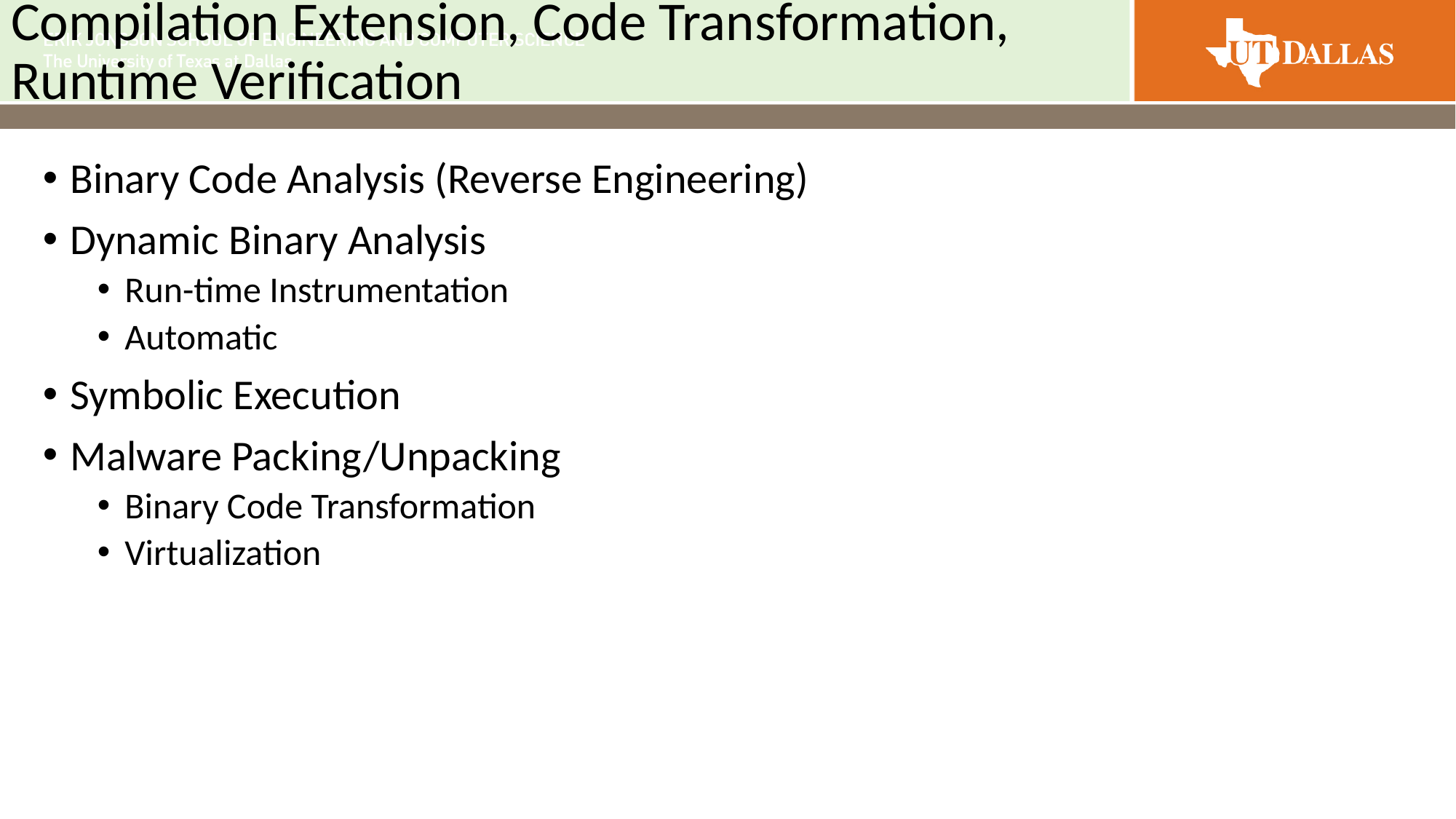

# Compilation Extension, Code Transformation, Runtime Verification
Binary Code Analysis (Reverse Engineering)
Dynamic Binary Analysis
Run-time Instrumentation
Automatic
Symbolic Execution
Malware Packing/Unpacking
Binary Code Transformation
Virtualization